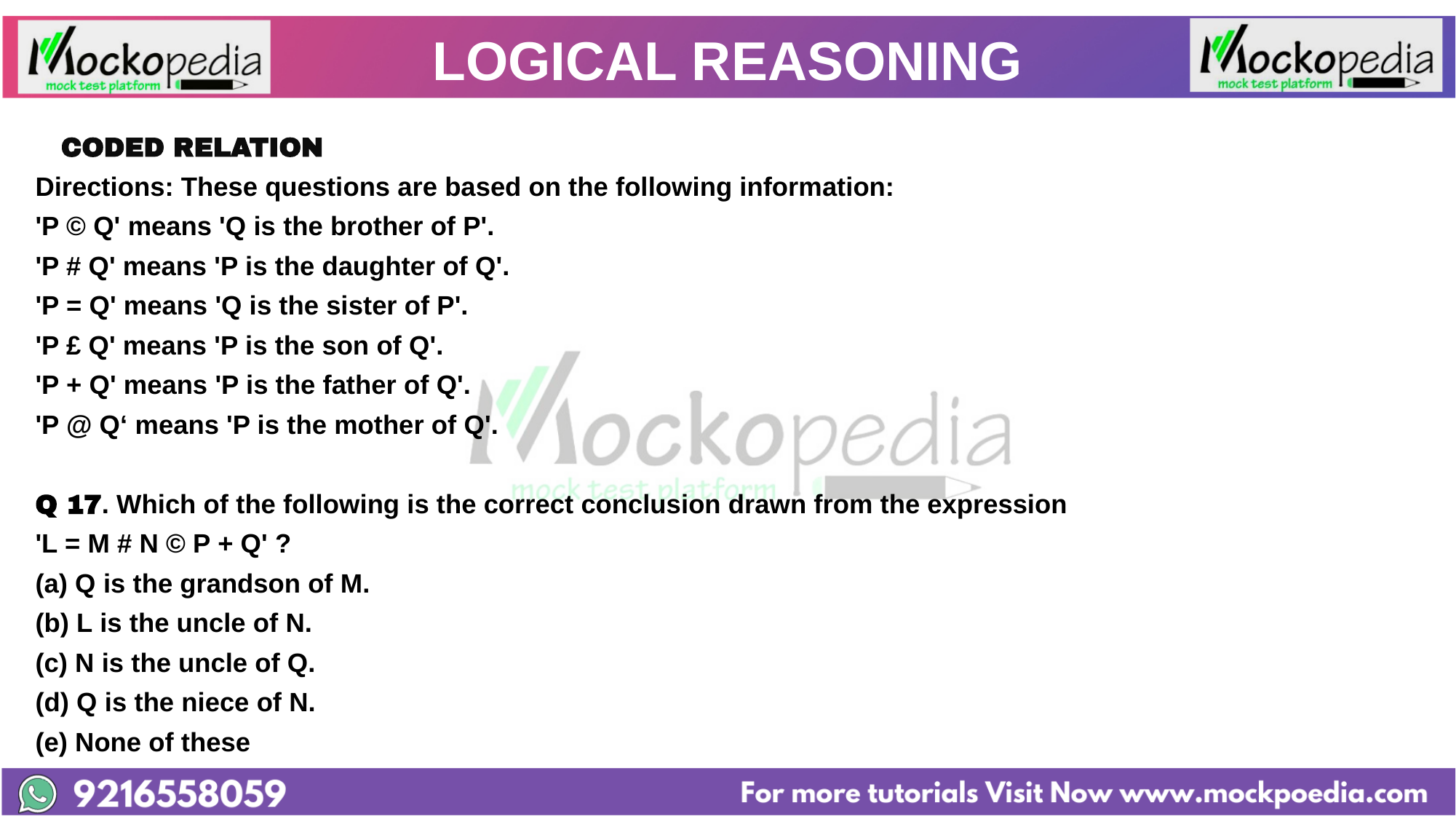

# LOGICAL REASONING
			CODED RELATION
Directions: These questions are based on the following information:
'P © Q' means 'Q is the brother of P'.
'P # Q' means 'P is the daughter of Q'.
'P = Q' means 'Q is the sister of P'.
'P £ Q' means 'P is the son of Q'.
'P + Q' means 'P is the father of Q'.
'P @ Q‘ means 'P is the mother of Q'.

Q 17. Which of the following is the correct conclusion drawn from the expression
'L = M # N © P + Q' ?
(a) Q is the grandson of M.
(b) L is the uncle of N.
(c) N is the uncle of Q.
(d) Q is the niece of N.
(e) None of these